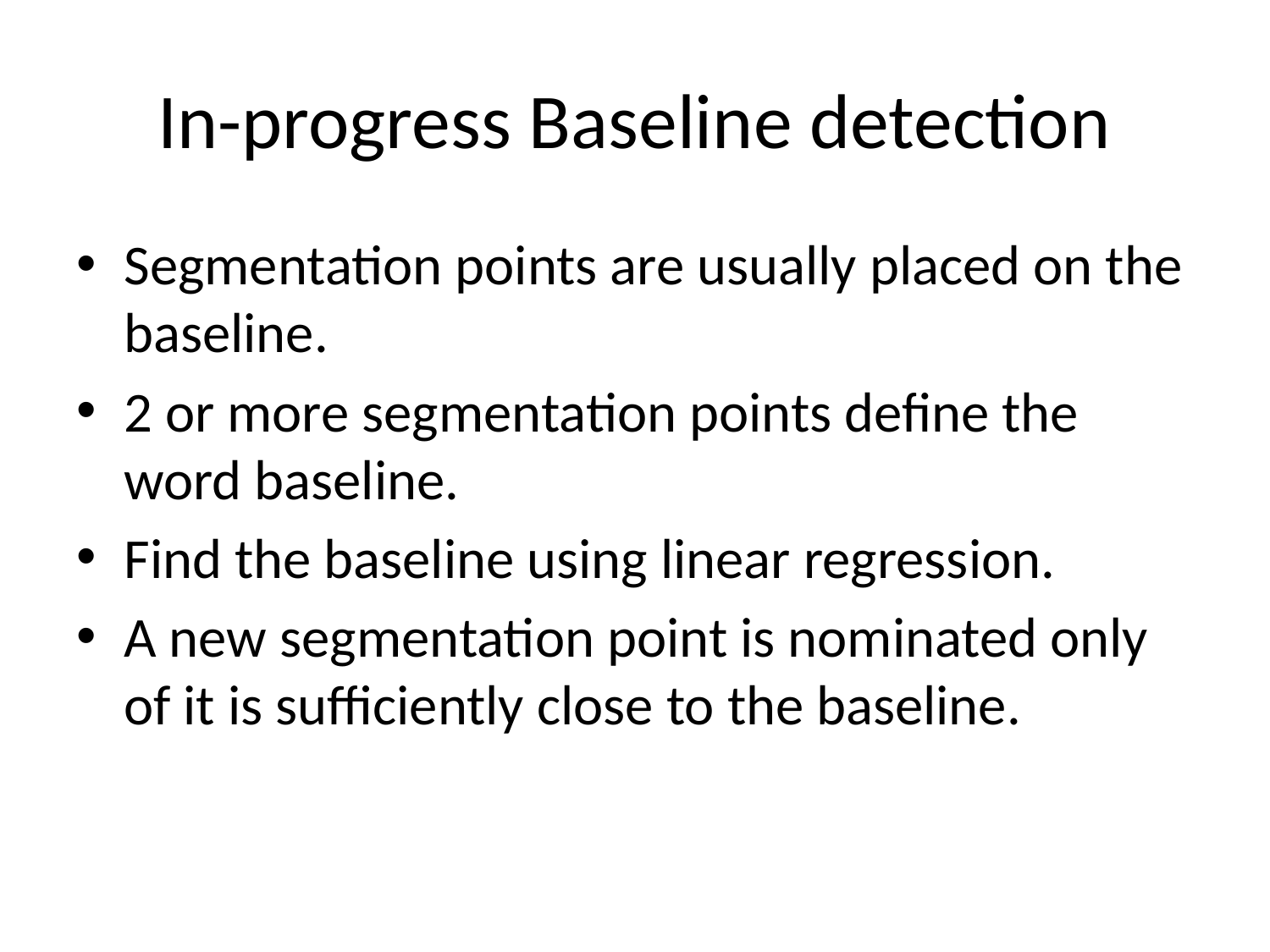

# In-progress Baseline detection
Segmentation points are usually placed on the baseline.
2 or more segmentation points define the word baseline.
Find the baseline using linear regression.
A new segmentation point is nominated only of it is sufficiently close to the baseline.